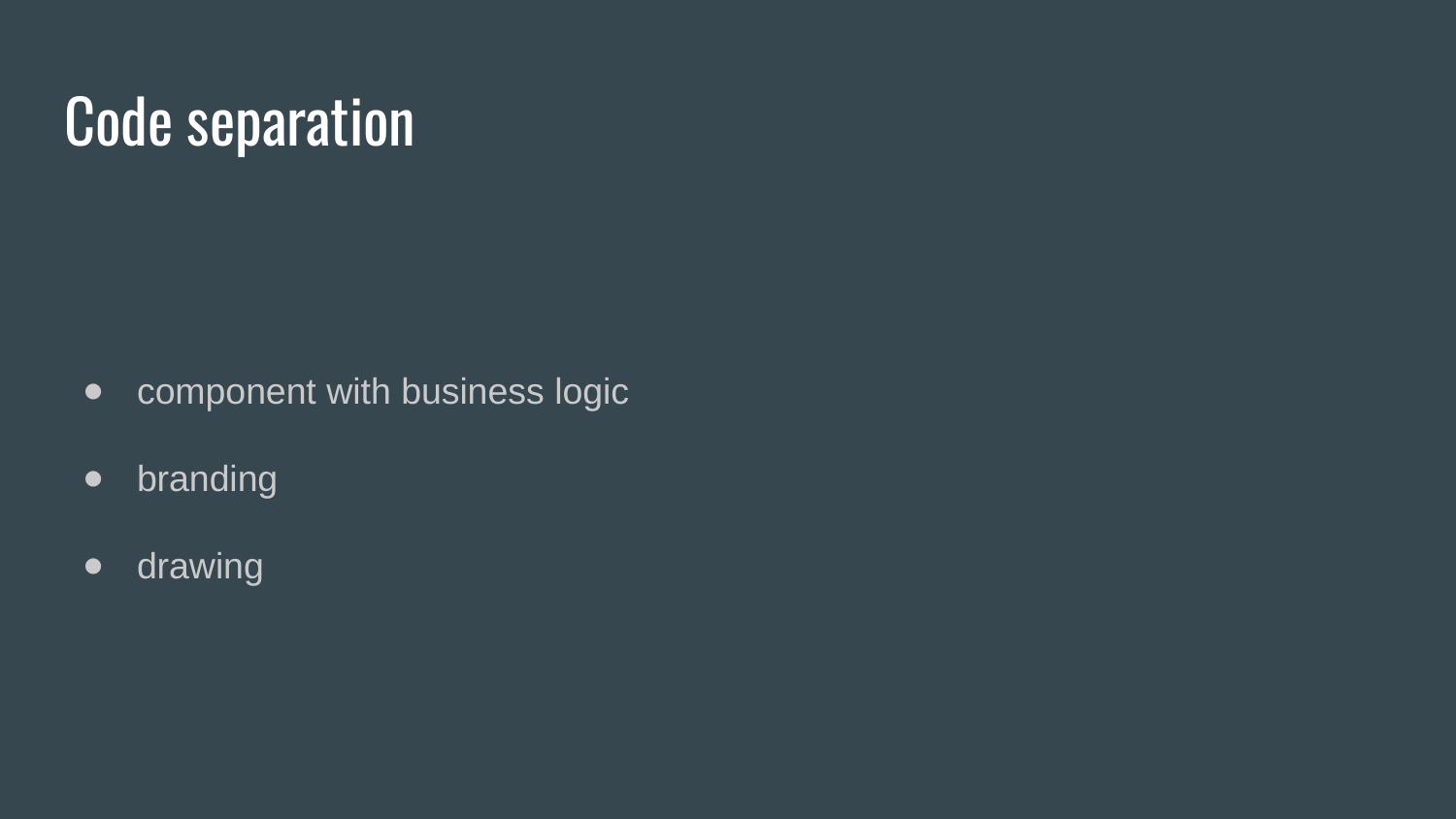

# Code separation
component with business logic
branding
drawing